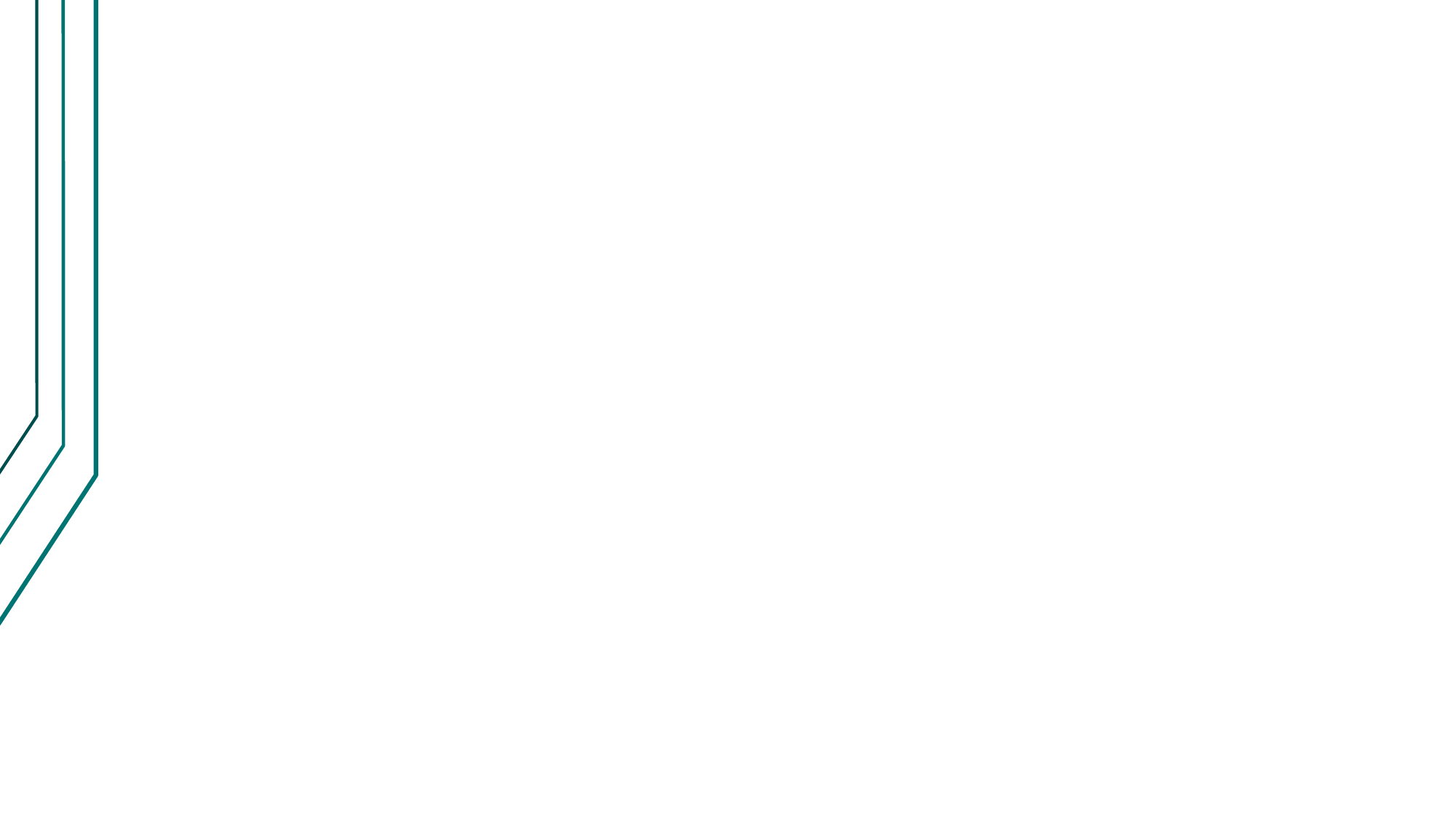

The Past 10 Weeks
Week 0-3:
The first few weeks of this course were spent analyzing which projects we wanted, who we would be working with, and how we wanted to initially approach our given problem. It was somewhat of an adjustment period to the course and the next nine months. The calm before the storm essentially. These weeks also provided us with an opportunity to prepare for all the technical writing and research we were about to do. We also got some input from some research professors, which helped us to refine the goals of the project.